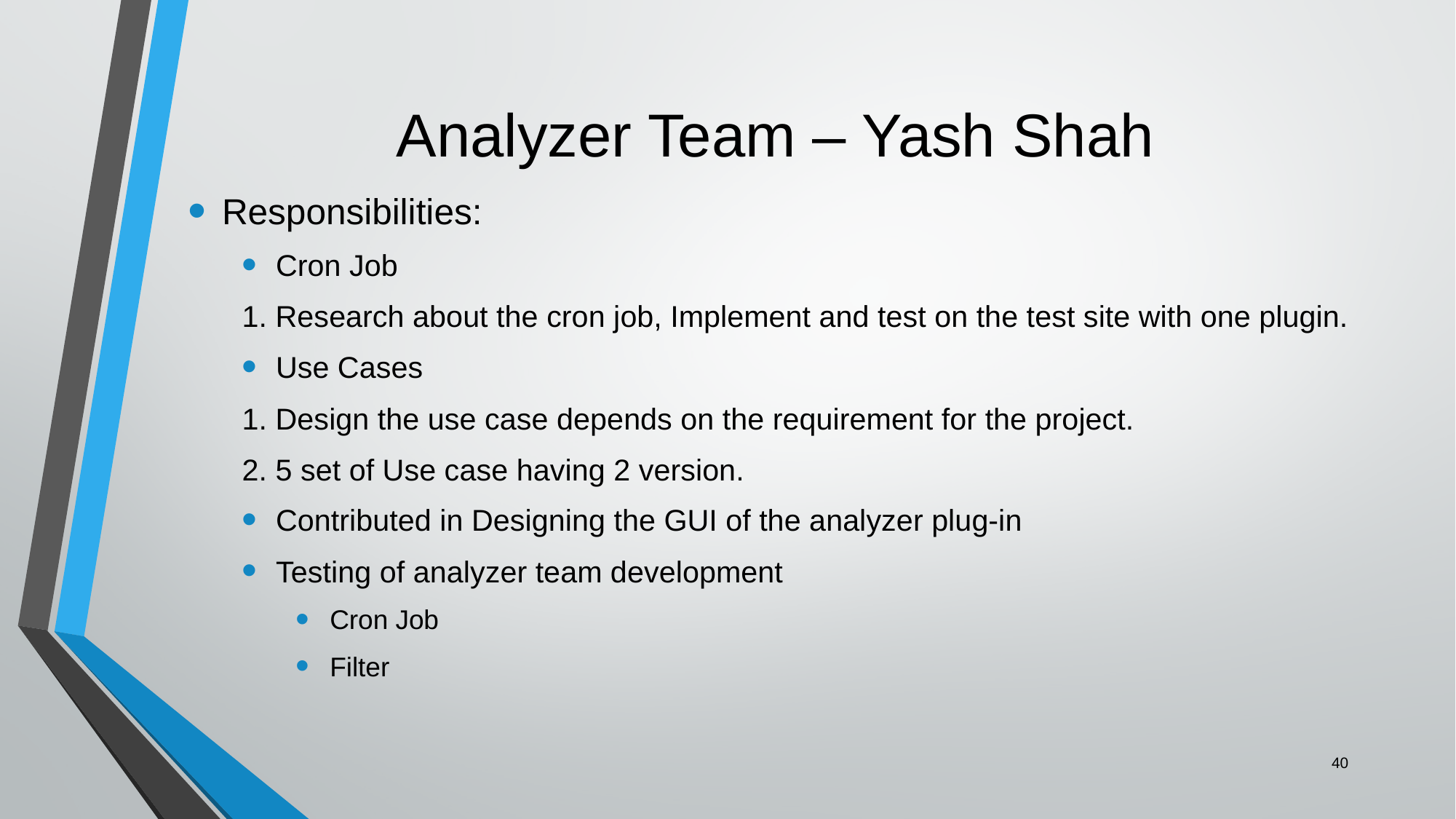

# Analyzer Team – Yash Shah
Responsibilities:
Cron Job
	1. Research about the cron job, Implement and test on the test site with one plugin.
Use Cases
	1. Design the use case depends on the requirement for the project.
	2. 5 set of Use case having 2 version.
Contributed in Designing the GUI of the analyzer plug-in
Testing of analyzer team development
Cron Job
Filter

40